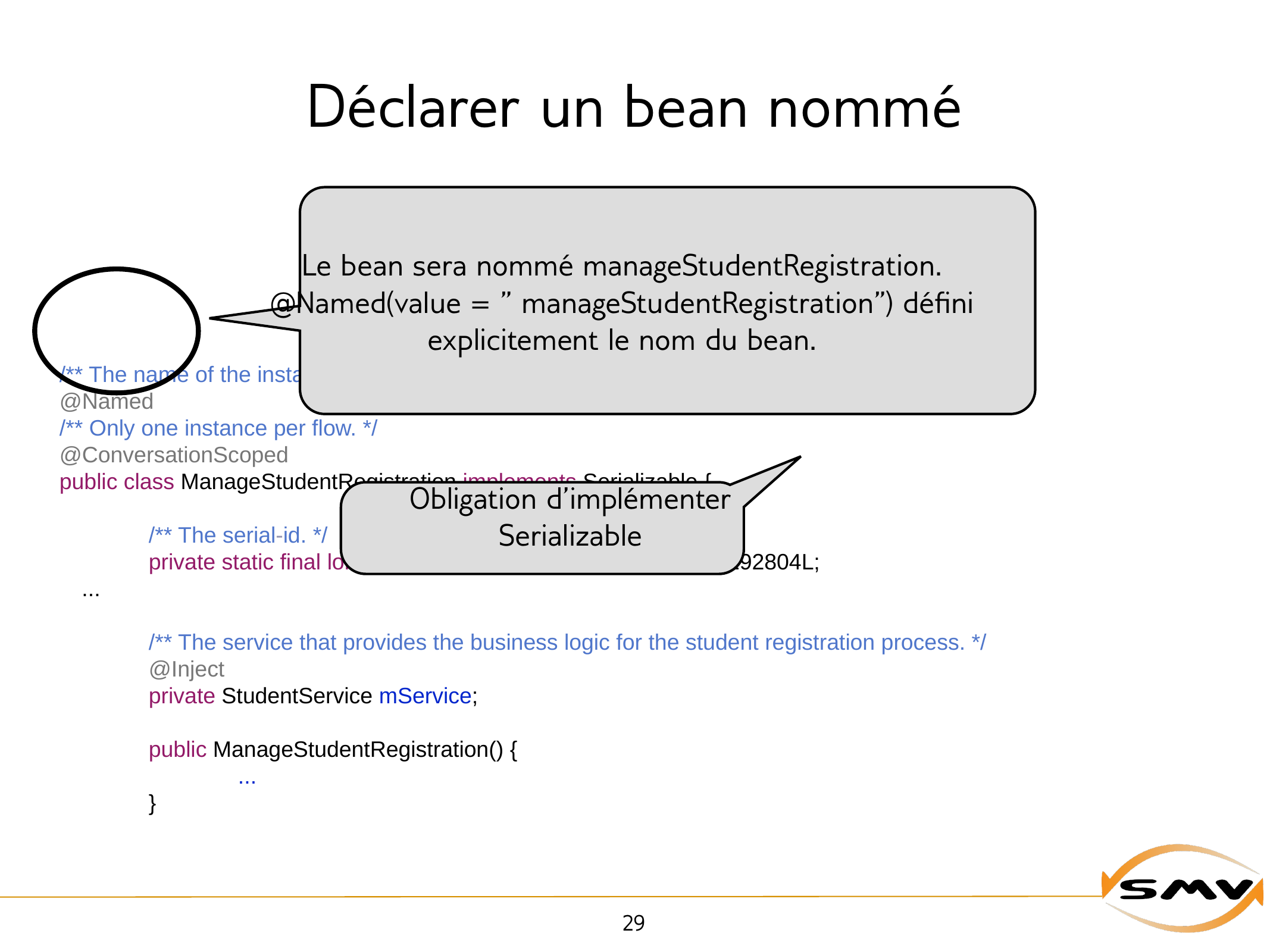

# Déclarer un bean nommé
Le bean sera nommé manageStudentRegistration.
@Named(value = ” manageStudentRegistration”) défini explicitement le nom du bean.

/** The name of the instance of this object used in the JSF. */
@Named
/** Only one instance per flow. */
@ConversationScoped
public class ManageStudentRegistration implements Serializable {

	/** The serial-id. */
	private static final long serialVersionUID = 2123342218792192804L;
...

	/** The service that provides the business logic for the student registration process. */
	@Inject
	private StudentService mService;

	public ManageStudentRegistration() {
		...
	}

Obligation d’implémenter Serializable
29